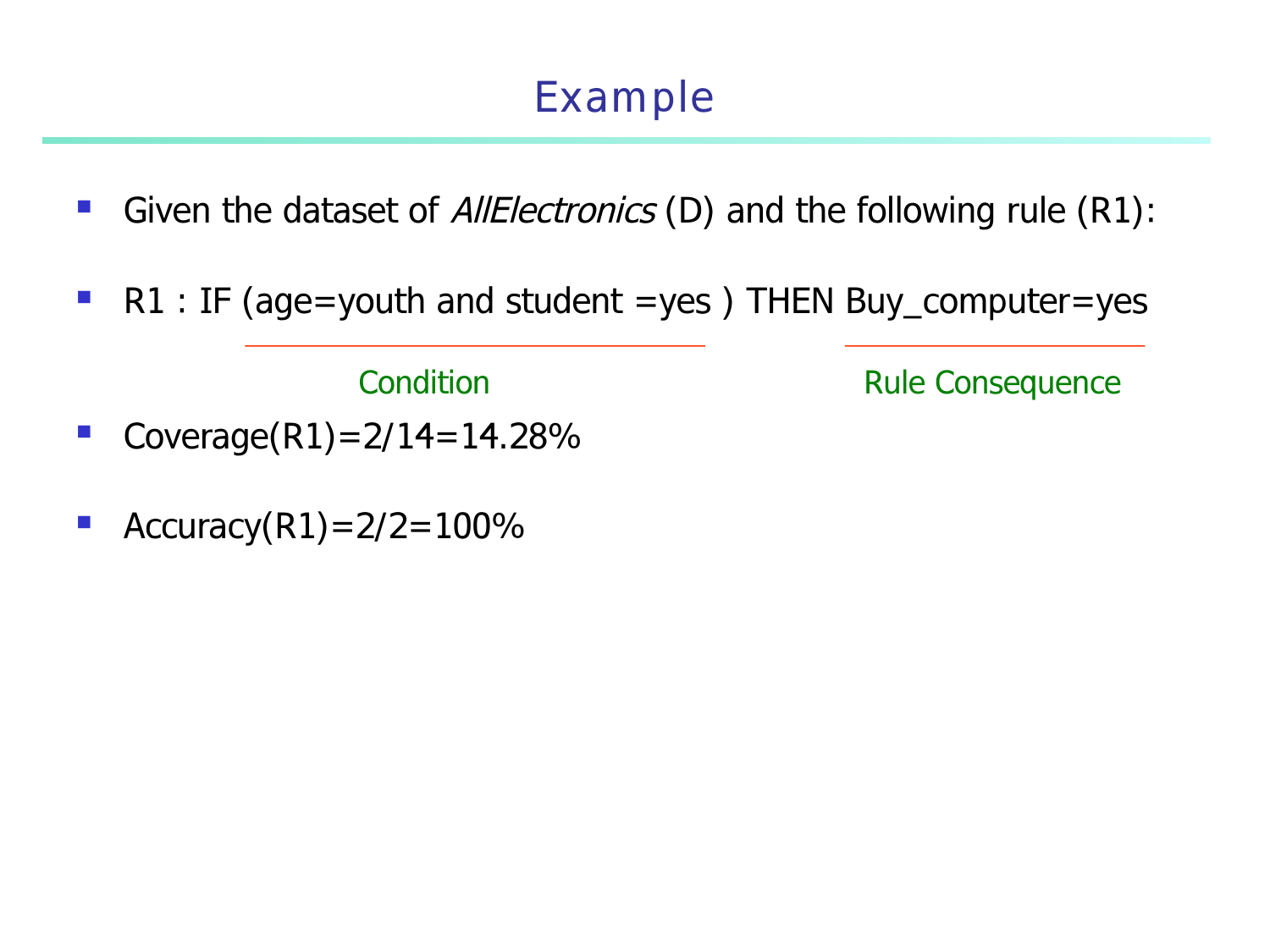

# Example
Given the dataset of AllElectronics (D) and the following rule (R1):

R1 : IF (age=youth and student =yes ) THEN Buy_computer=yes

Coverage(R1)=2/14=14.28%

Accuracy(R1)=2/2=100%

Condition
Rule Consequence